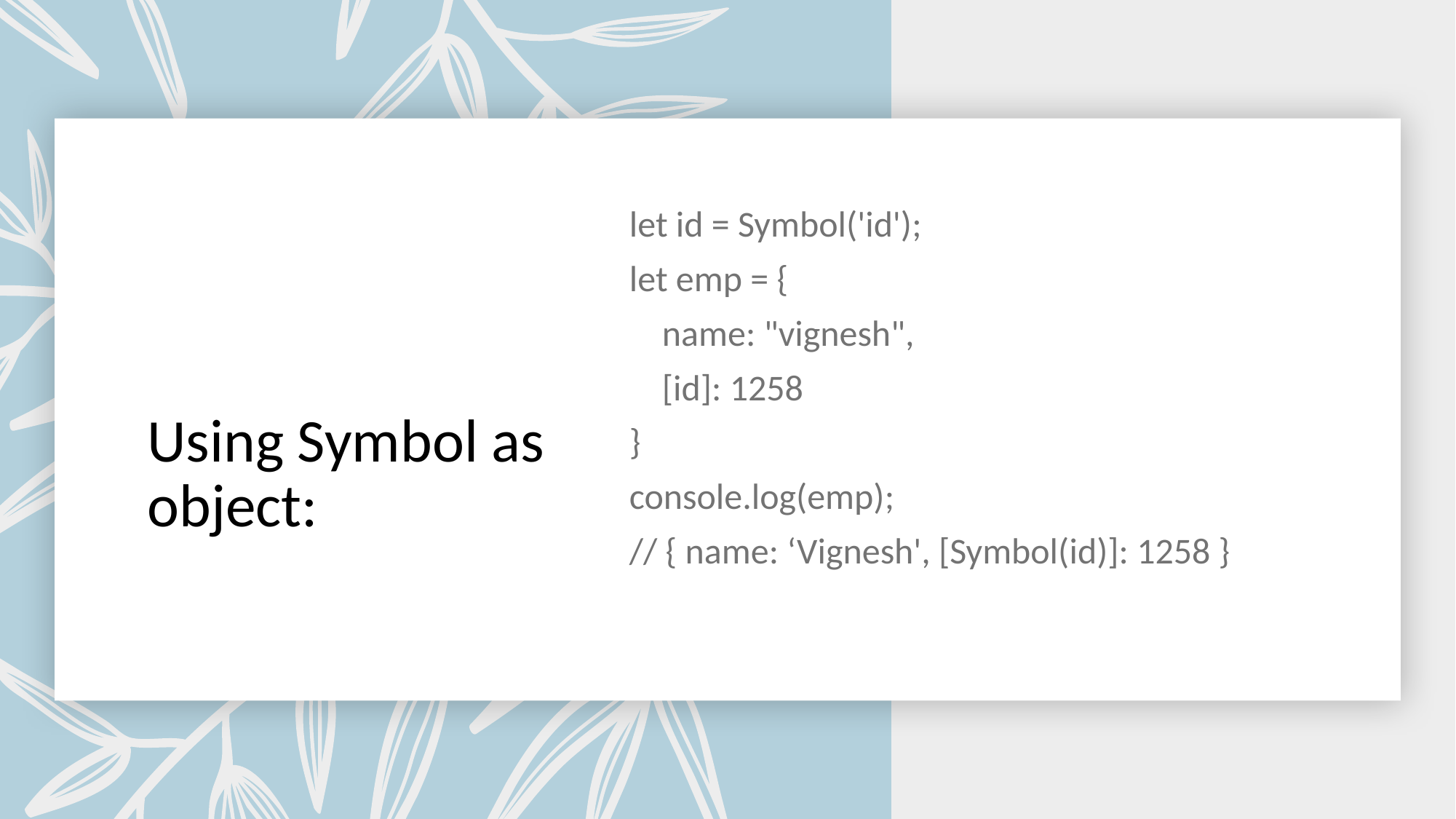

# Using Symbol as object:

let id = Symbol('id');
let emp = {
    name: "vignesh",
    [id]: 1258
}
console.log(emp);
// { name: ‘Vignesh', [Symbol(id)]: 1258 }